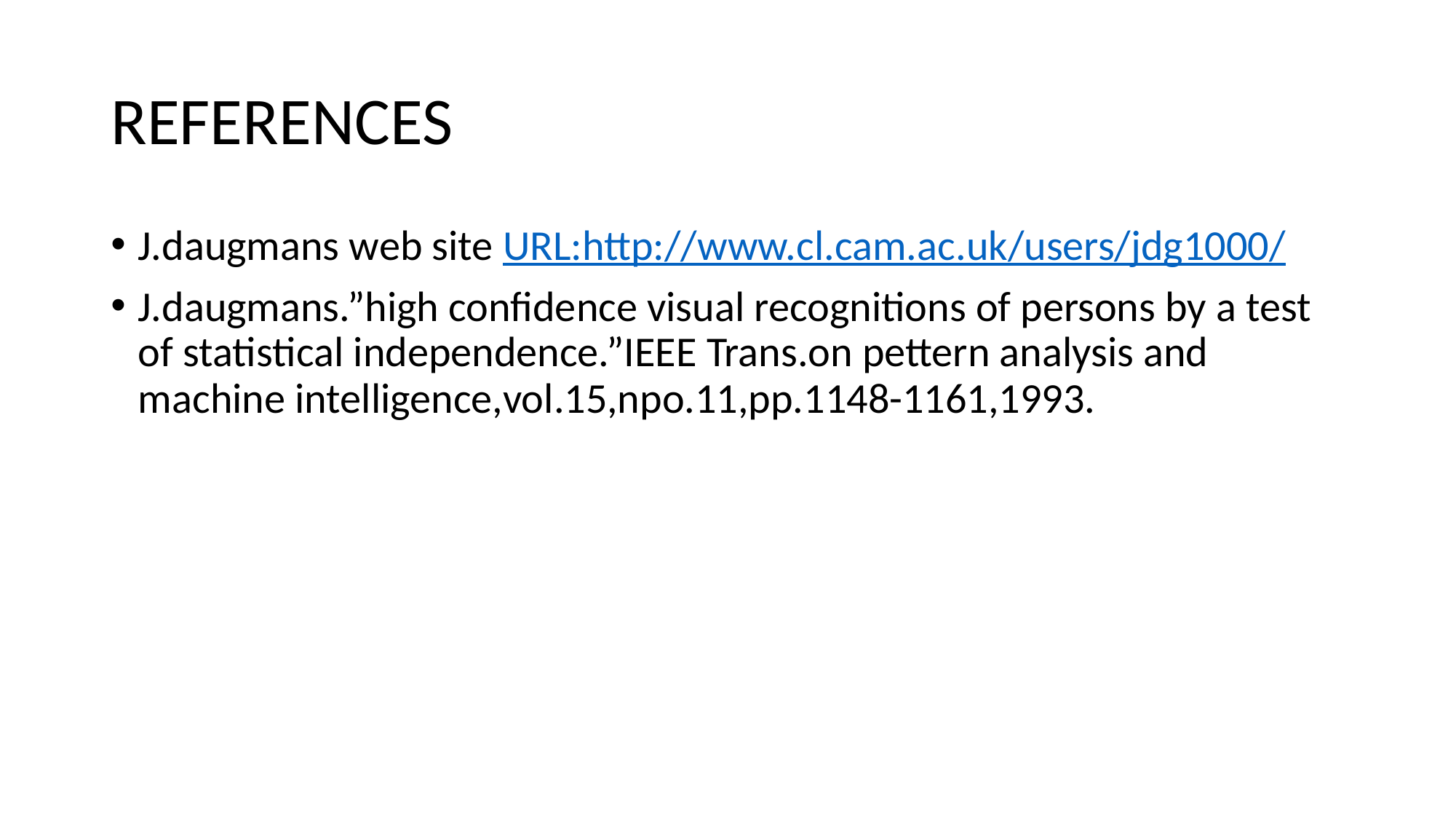

# REFERENCES
J.daugmans web site URL:http://www.cl.cam.ac.uk/users/jdg1000/
J.daugmans.”high confidence visual recognitions of persons by a test of statistical independence.”IEEE Trans.on pettern analysis and machine intelligence,vol.15,npo.11,pp.1148-1161,1993.